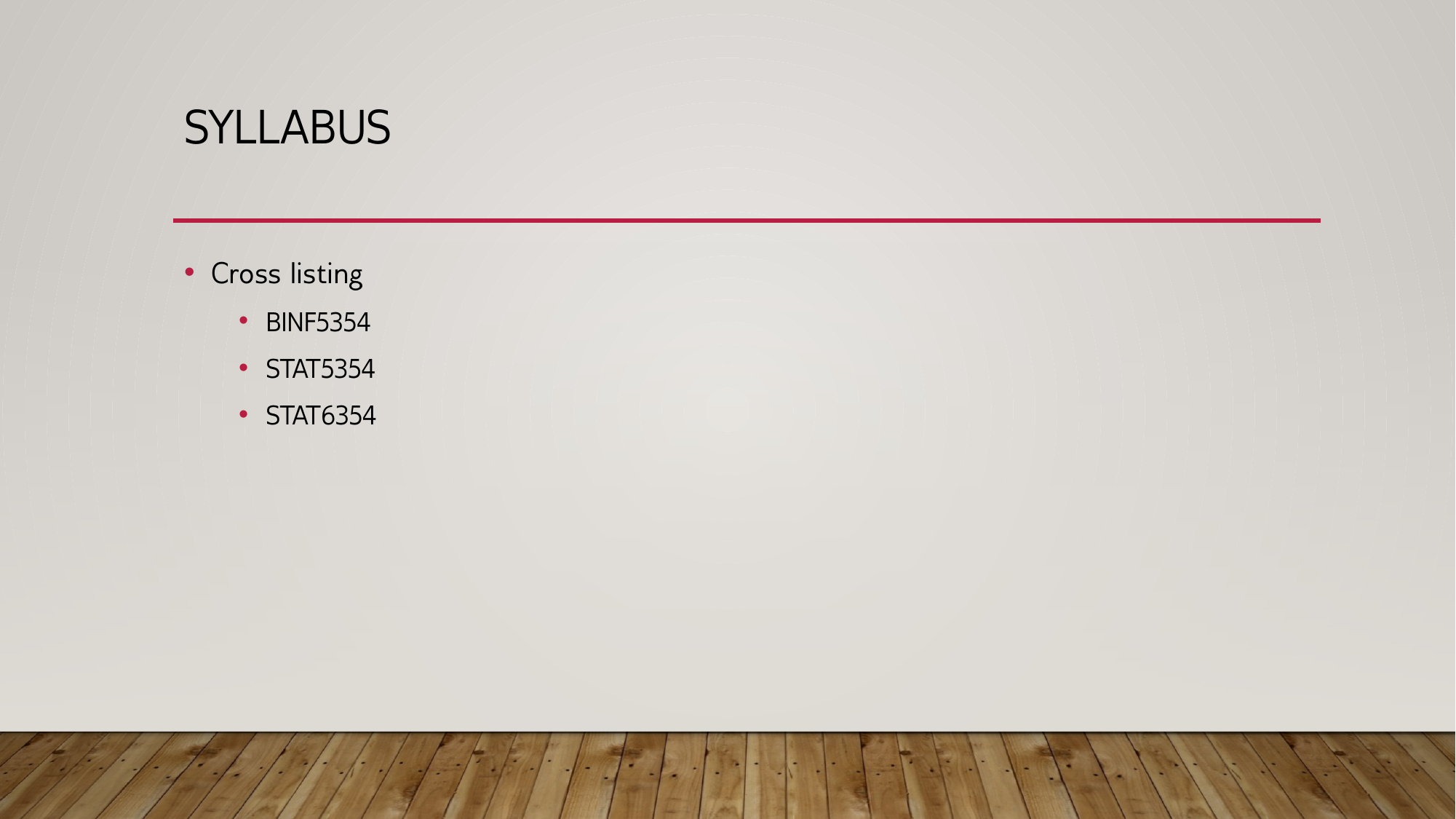

# Syllabus
Cross listing
BINF5354
STAT5354
STAT6354